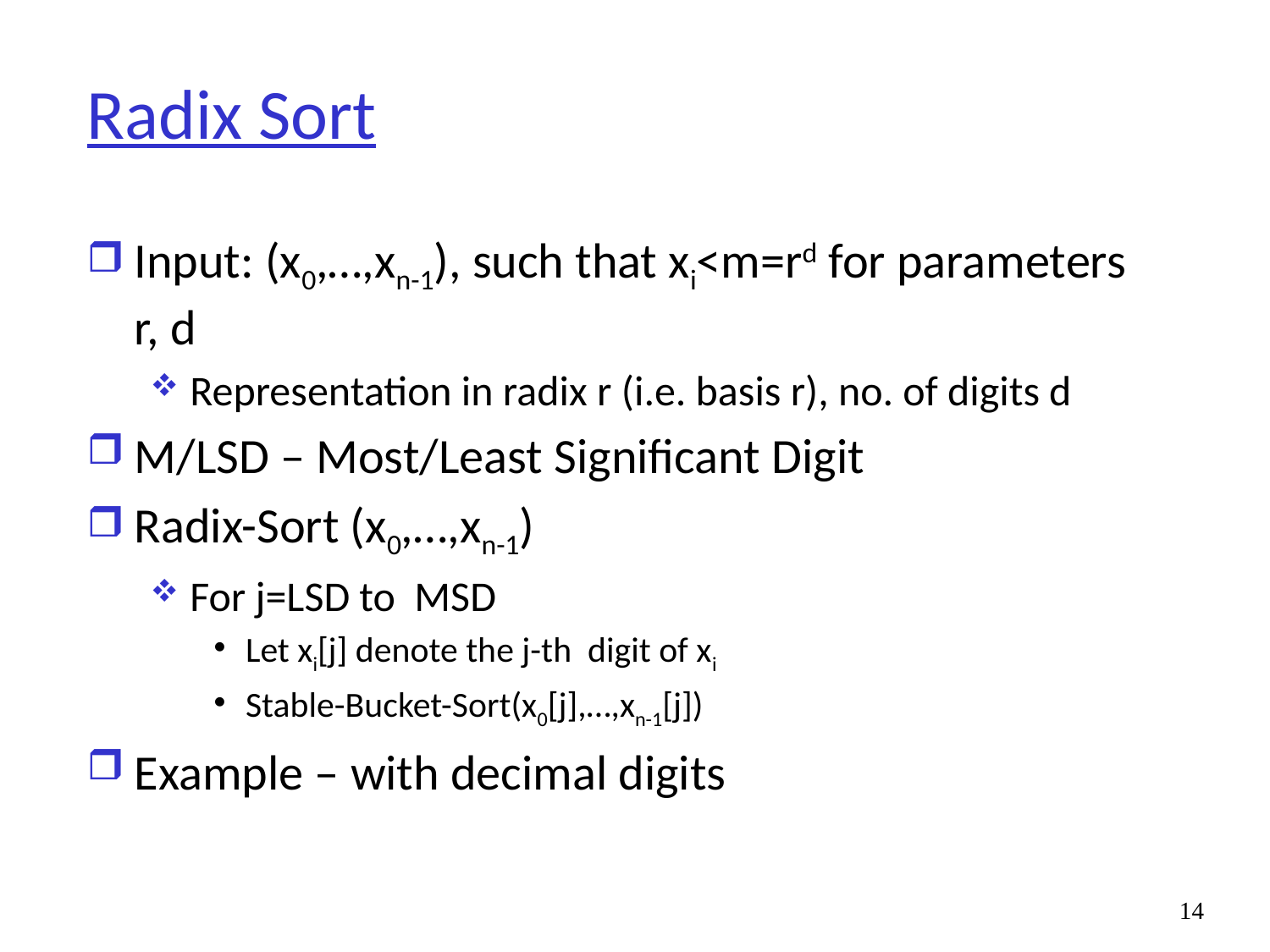

# Radix Sort
Input: (x0,…,xn-1), such that xi<m=rd for parameters r, d
Representation in radix r (i.e. basis r), no. of digits d
M/LSD – Most/Least Significant Digit
Radix-Sort (x0,…,xn-1)
For j=LSD to  MSD
Let xi[j] denote the j-th  digit of xi
Stable-Bucket-Sort(x0[j],…,xn-1[j])
Example – with decimal digits
14